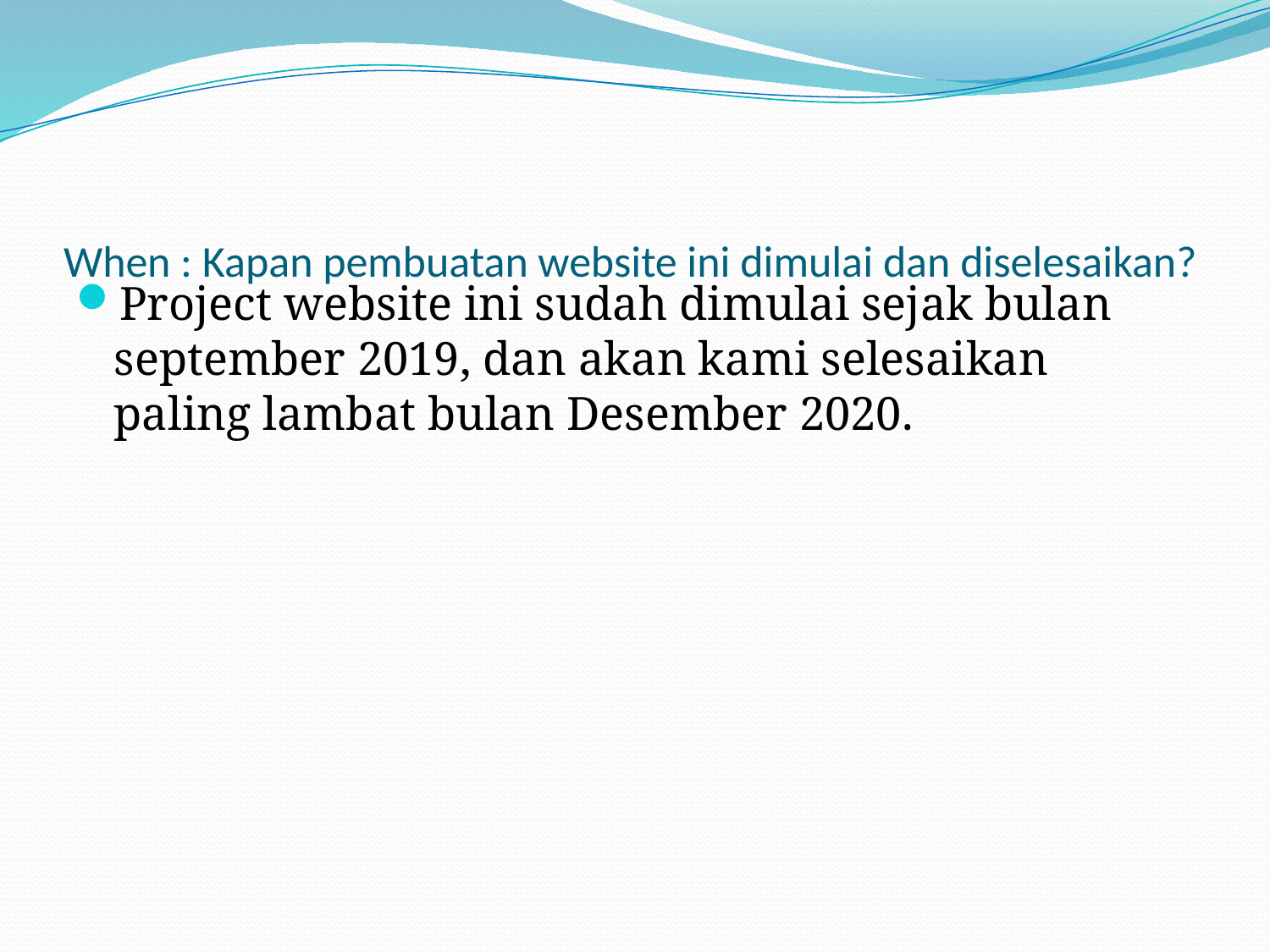

# When : Kapan pembuatan website ini dimulai dan diselesaikan?
Project website ini sudah dimulai sejak bulan september 2019, dan akan kami selesaikan paling lambat bulan Desember 2020.